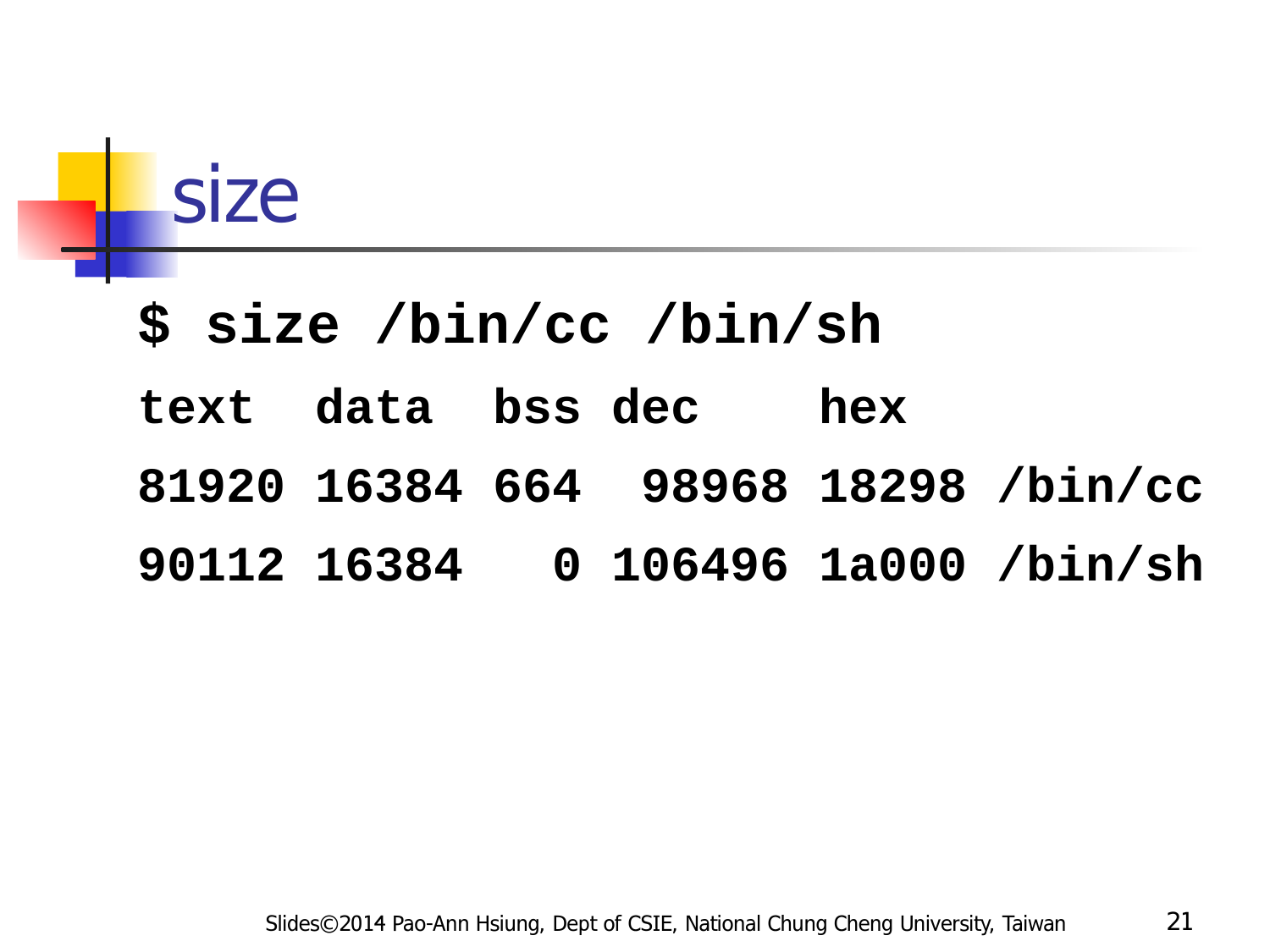

# size
$ size /bin/cc /bin/sh
text  data  bss dec    hex
81920 16384 664  98968 18298 /bin/cc
90112 16384   0 106496 1a000 /bin/sh
Slides©2014 Pao-Ann Hsiung, Dept of CSIE, National Chung Cheng University, Taiwan
21